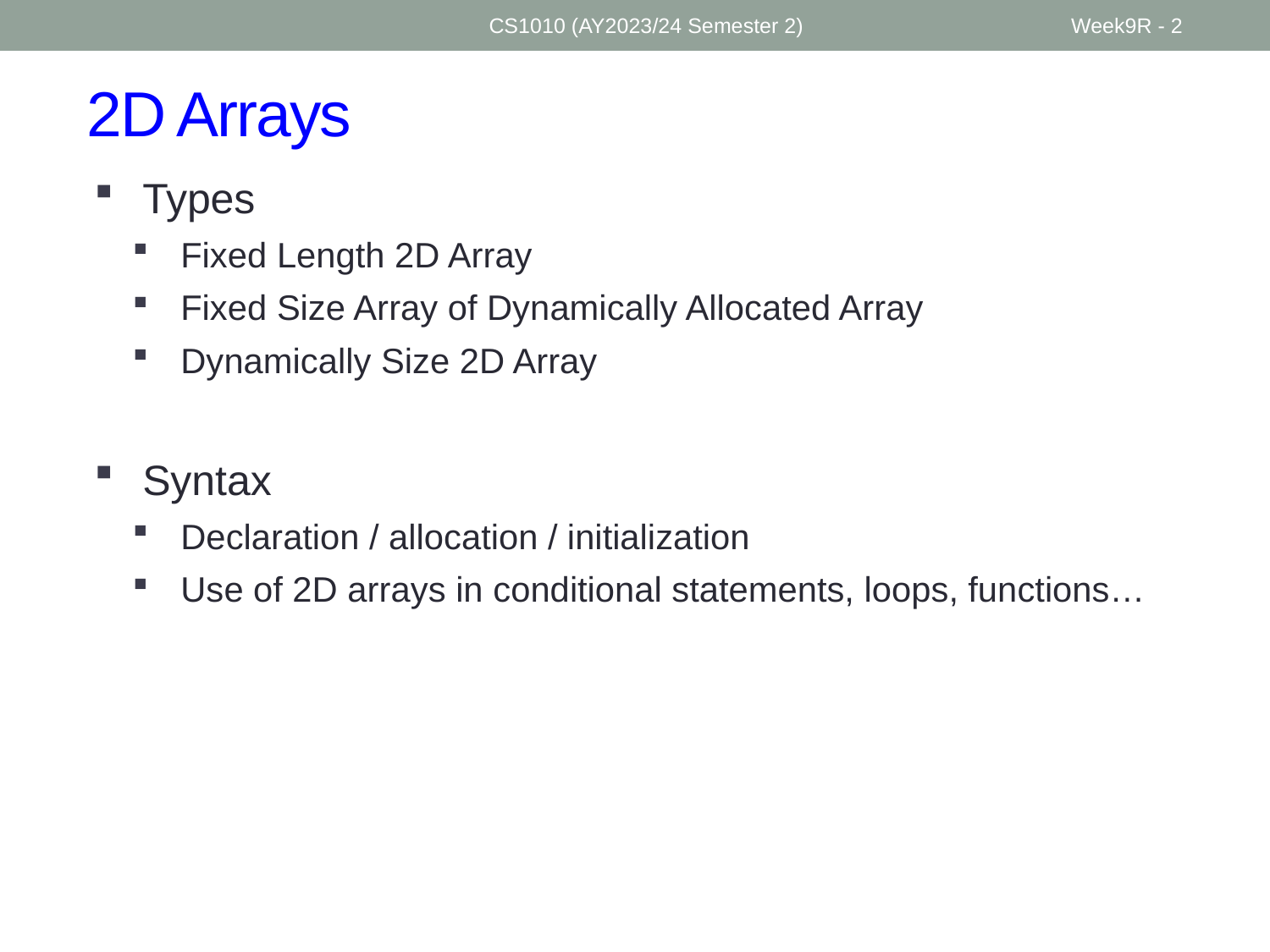

CS1010 (AY2023/24 Semester 2)
Week9R - 2
# 2D Arrays
Types
Fixed Length 2D Array
Fixed Size Array of Dynamically Allocated Array
Dynamically Size 2D Array

Syntax
Declaration / allocation / initialization
Use of 2D arrays in conditional statements, loops, functions…